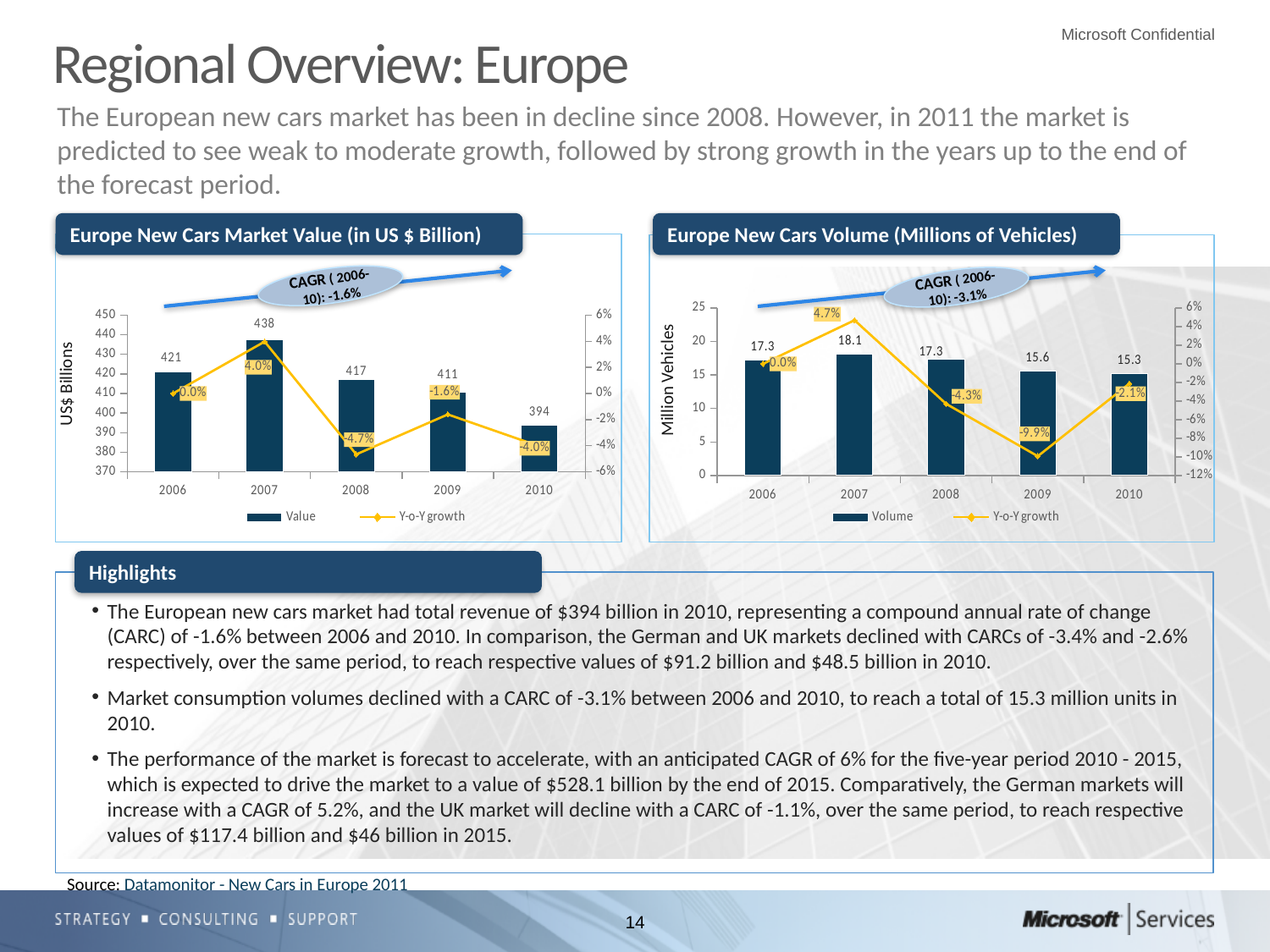

# Regional Overview: Europe
The European new cars market has been in decline since 2008. However, in 2011 the market is predicted to see weak to moderate growth, followed by strong growth in the years up to the end of the forecast period.
Europe New Cars Market Value (in US $ Billion)
Europe New Cars Volume (Millions of Vehicles)

Million Vehicles
US$ Billions
CAGR ( 2006-10): -1.6%
CAGR ( 2006-10): -3.1%

### Chart

| Category | Value | Y-o-Y growth |
|---|---|---|
| 2006 | 420.9 | 0.0 |
| 2007 | 437.6 | 0.03967688287004045 |
| 2008 | 417.2 | -0.046617915904936136 |
| 2009 | 410.5 | -0.016059443911792926 |
| 2010 | 393.9 | -0.040438489646772324 |

### Chart

| Category | Volume | Y-o-Y growth |
|---|---|---|
| 2006 | 17.29 | 0.0 |
| 2007 | 18.1 | 0.046847888953152284 |
| 2008 | 17.32 | -0.04309392265193379 |
| 2009 | 15.6 | -0.09930715935334877 |
| 2010 | 15.27 | -0.02115384615384619 |
Highlights
The European new cars market had total revenue of $394 billion in 2010, representing a compound annual rate of change (CARC) of -1.6% between 2006 and 2010. In comparison, the German and UK markets declined with CARCs of -3.4% and -2.6% respectively, over the same period, to reach respective values of $91.2 billion and $48.5 billion in 2010.
Market consumption volumes declined with a CARC of -3.1% between 2006 and 2010, to reach a total of 15.3 million units in 2010.
The performance of the market is forecast to accelerate, with an anticipated CAGR of 6% for the five-year period 2010 - 2015, which is expected to drive the market to a value of $528.1 billion by the end of 2015. Comparatively, the German markets will increase with a CAGR of 5.2%, and the UK market will decline with a CARC of -1.1%, over the same period, to reach respective values of $117.4 billion and $46 billion in 2015.
Source: Datamonitor - New Cars in Europe 2011